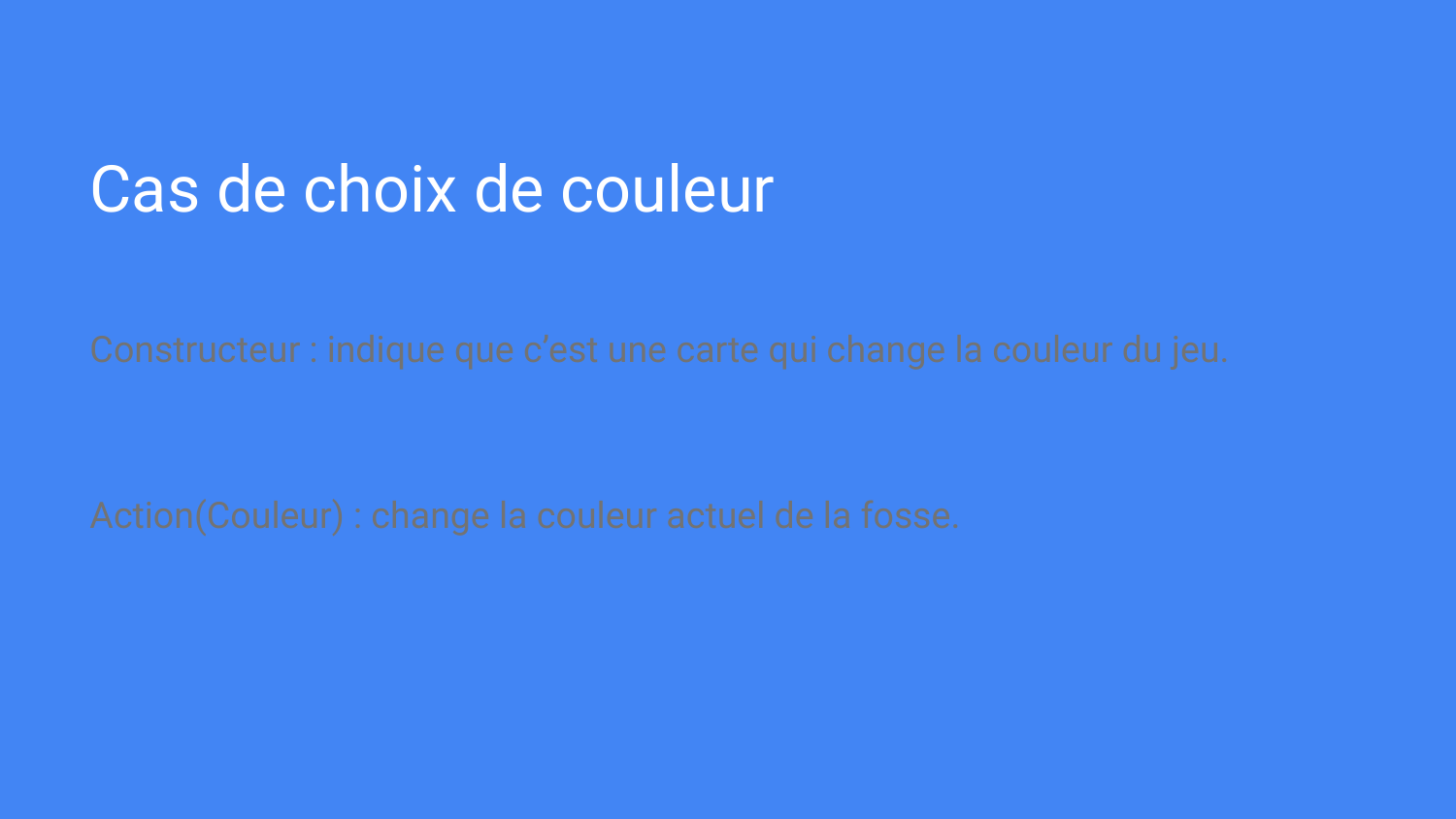

# Cas de choix de couleur
Constructeur : indique que c’est une carte qui change la couleur du jeu.

Action(Couleur) : change la couleur actuel de la fosse.